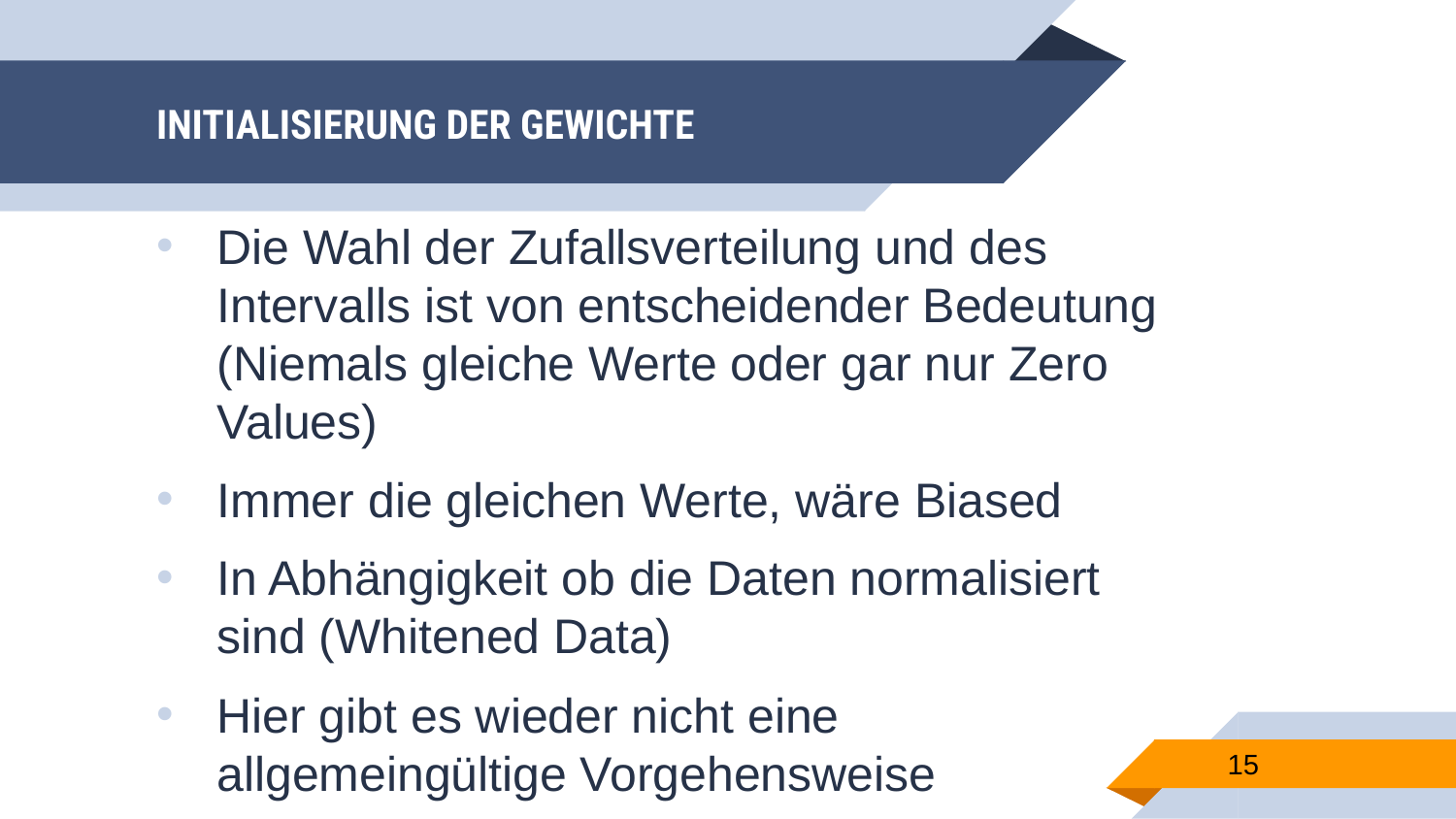

# INITIALISIERUNG DER GEWICHTE
Die Wahl der Zufallsverteilung und des Intervalls ist von entscheidender Bedeutung (Niemals gleiche Werte oder gar nur Zero Values)
Immer die gleichen Werte, wäre Biased
In Abhängigkeit ob die Daten normalisiert sind (Whitened Data)
Hier gibt es wieder nicht eine allgemeingültige Vorgehensweise
15